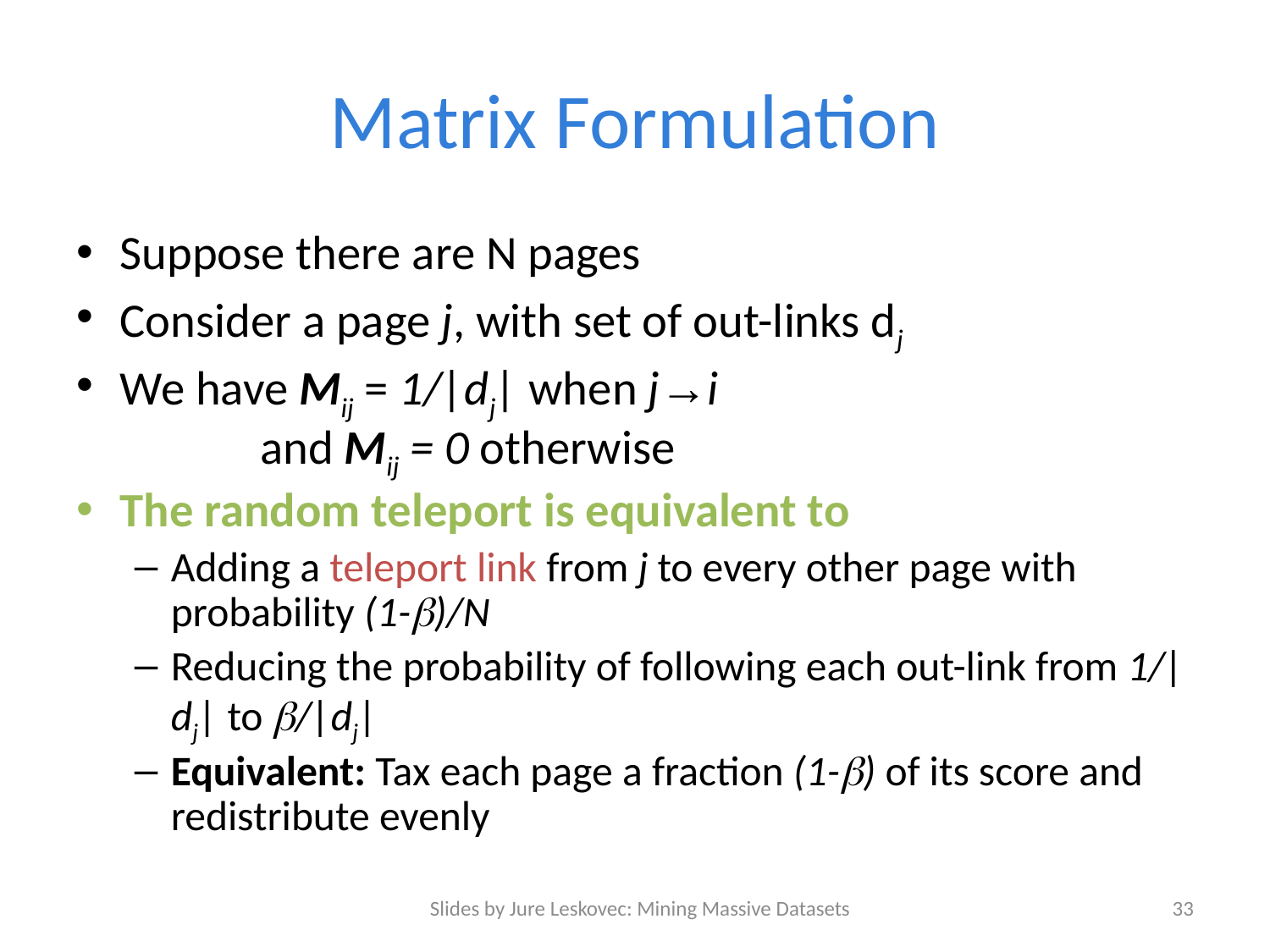

# Matrix Formulation
Suppose there are N pages
Consider a page j, with set of out-links dj
We have Mij = 1/|dj| when j→i
	   and Mij = 0 otherwise
The random teleport is equivalent to
Adding a teleport link from j to every other page with probability (1-β)/N
Reducing the probability of following each out-link from 1/|dj| to β/|dj|
Equivalent: Tax each page a fraction (1-β) of its score and redistribute evenly
Slides by Jure Leskovec: Mining Massive Datasets
33